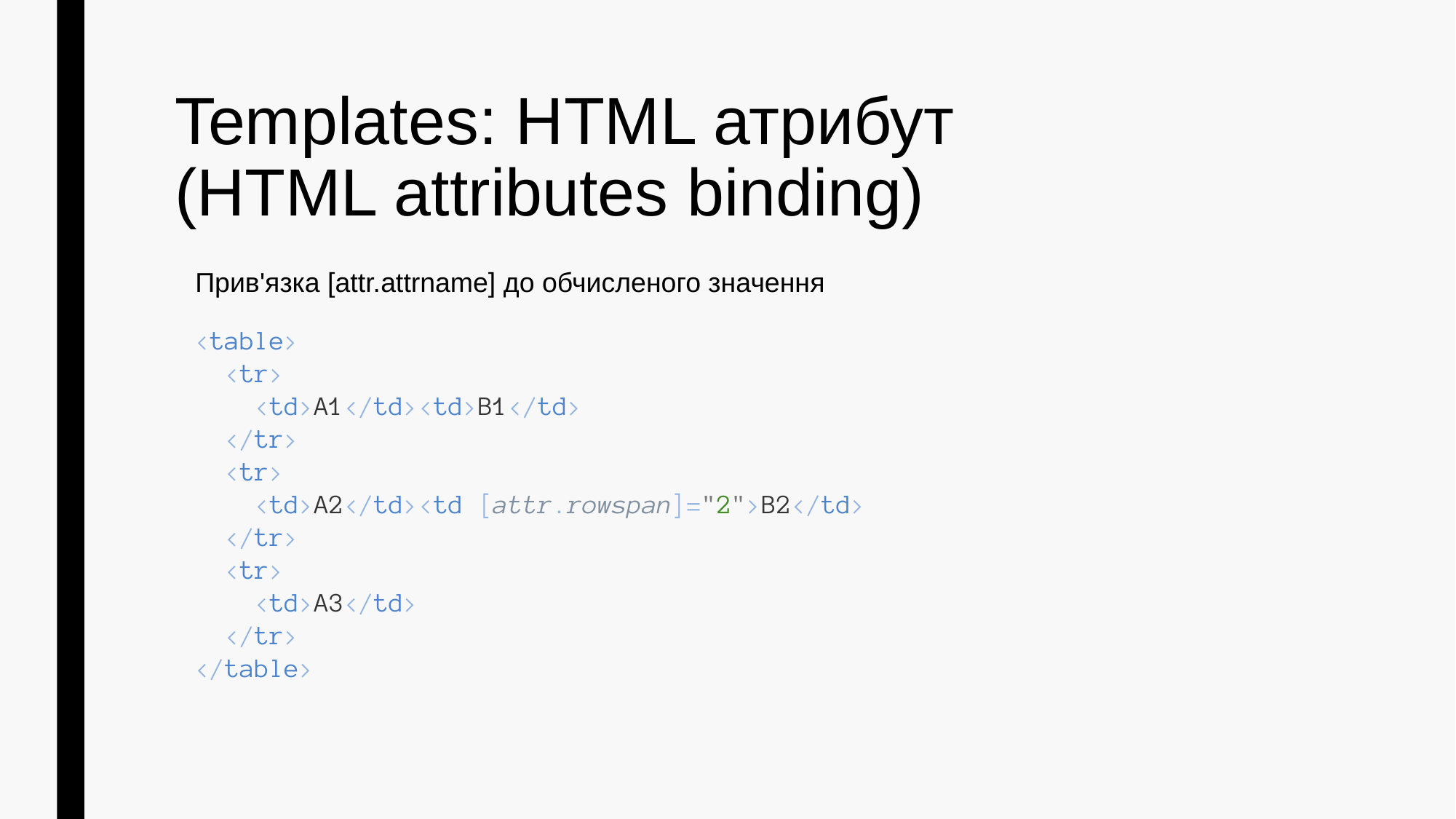

# Templates: HTML атрибут (HTML attributes binding)
Прив'язка [attr.attrname] до обчисленого значення
<table>
  <tr>
    <td>A1</td><td>B1</td>
  </tr>
  <tr>
    <td>A2</td><td [attr.rowspan]="2">B2</td>
  </tr>
  <tr>
    <td>A3</td>
  </tr>
</table>